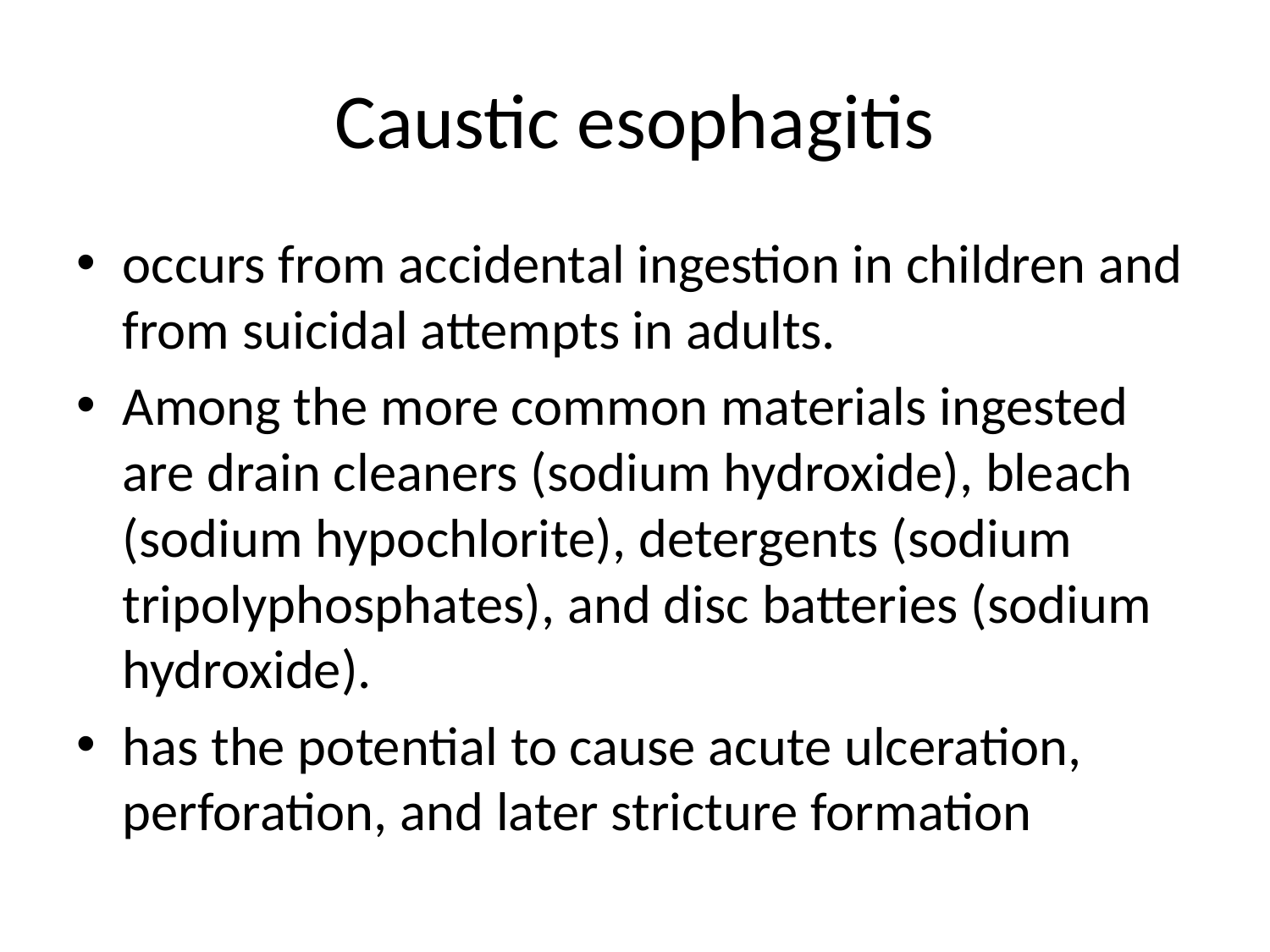

# Caustic esophagitis
occurs from accidental ingestion in children and from suicidal attempts in adults.
Among the more common materials ingested are drain cleaners (sodium hydroxide), bleach (sodium hypochlorite), detergents (sodium tripolyphosphates), and disc batteries (sodium hydroxide).
has the potential to cause acute ulceration, perforation, and later stricture formation